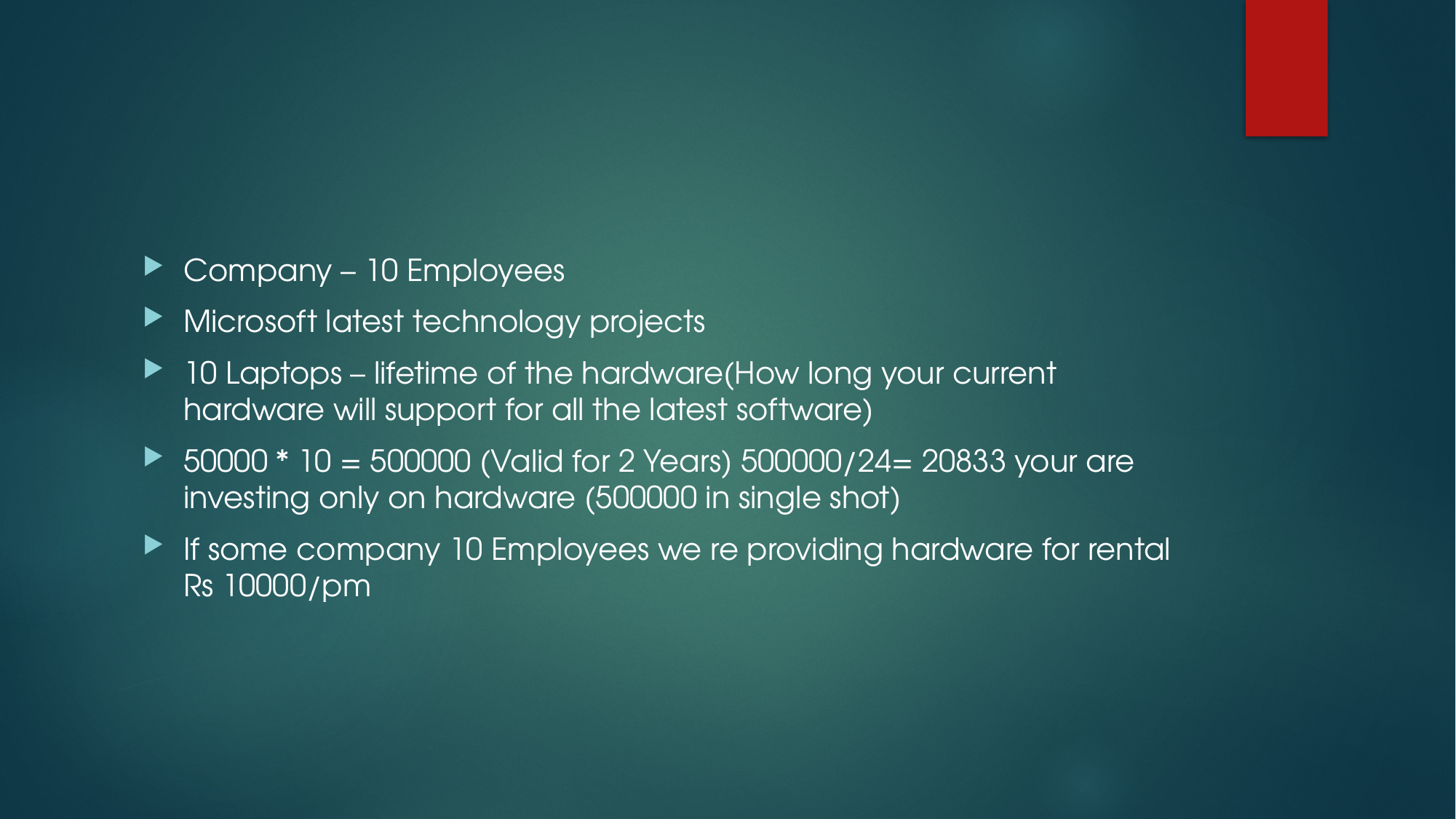

#
Company – 10 Employees
Microsoft latest technology projects
10 Laptops – lifetime of the hardware(How long your current hardware will support for all the latest software)
50000 * 10 = 500000 (Valid for 2 Years) 500000/24= 20833 your are investing only on hardware (500000 in single shot)
If some company 10 Employees we re providing hardware for rental Rs 10000/pm